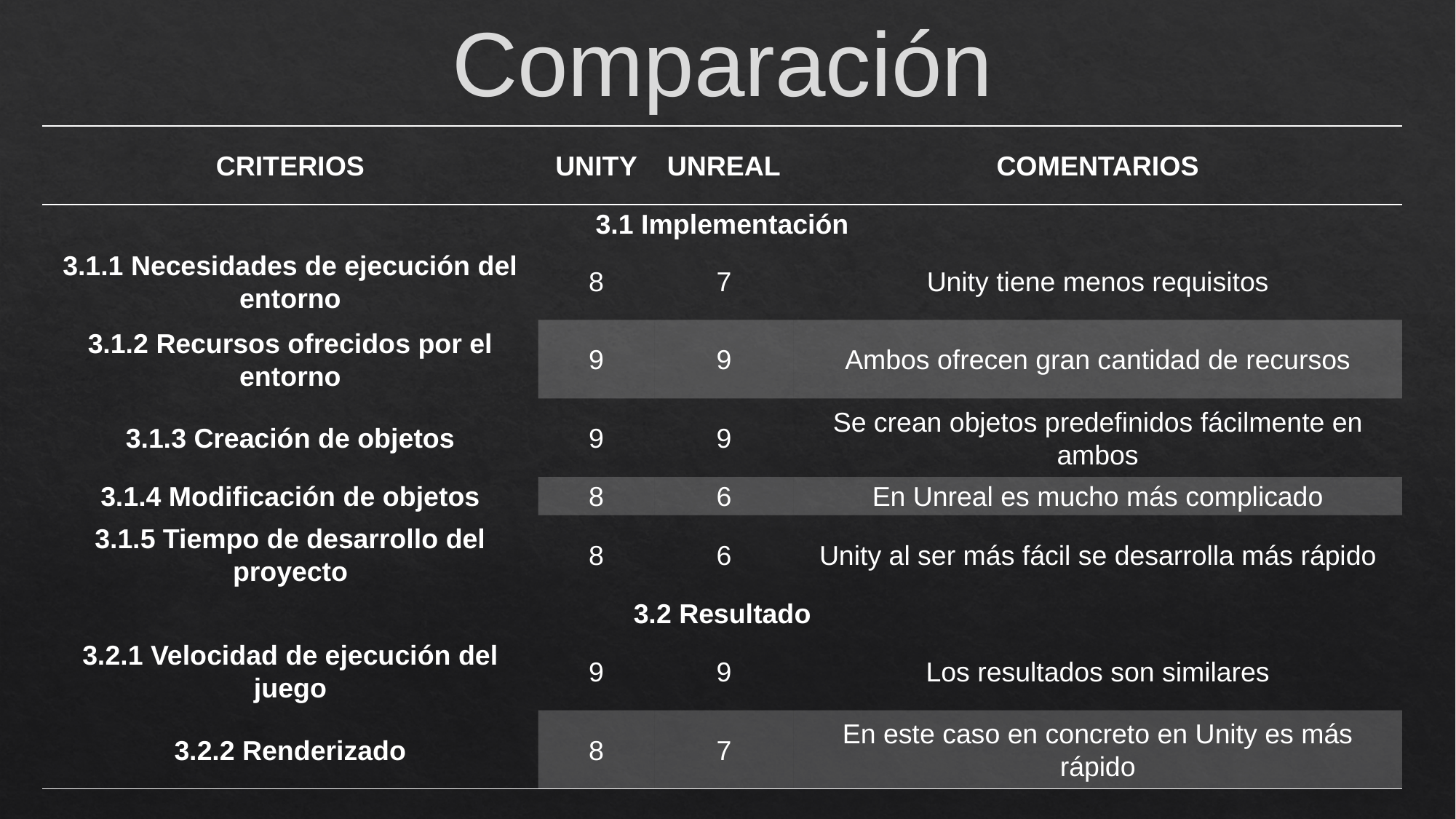

Comparación

| CRITERIOS | UNITY | UNREAL | COMENTARIOS |
| --- | --- | --- | --- |
| 3.1 Implementación |  |  |  |
| 3.1.1 Necesidades de ejecución del entorno | 8 | 7 | Unity tiene menos requisitos |
| 3.1.2 Recursos ofrecidos por el entorno | 9 | 9 | Ambos ofrecen gran cantidad de recursos |
| 3.1.3 Creación de objetos | 9 | 9 | Se crean objetos predefinidos fácilmente en ambos |
| 3.1.4 Modificación de objetos | 8 | 6 | En Unreal es mucho más complicado |
| 3.1.5 Tiempo de desarrollo del proyecto | 8 | 6 | Unity al ser más fácil se desarrolla más rápido |
| 3.2 Resultado |  |  |  |
| 3.2.1 Velocidad de ejecución del juego | 9 | 9 | Los resultados son similares |
| 3.2.2 Renderizado | 8 | 7 | En este caso en concreto en Unity es más rápido |